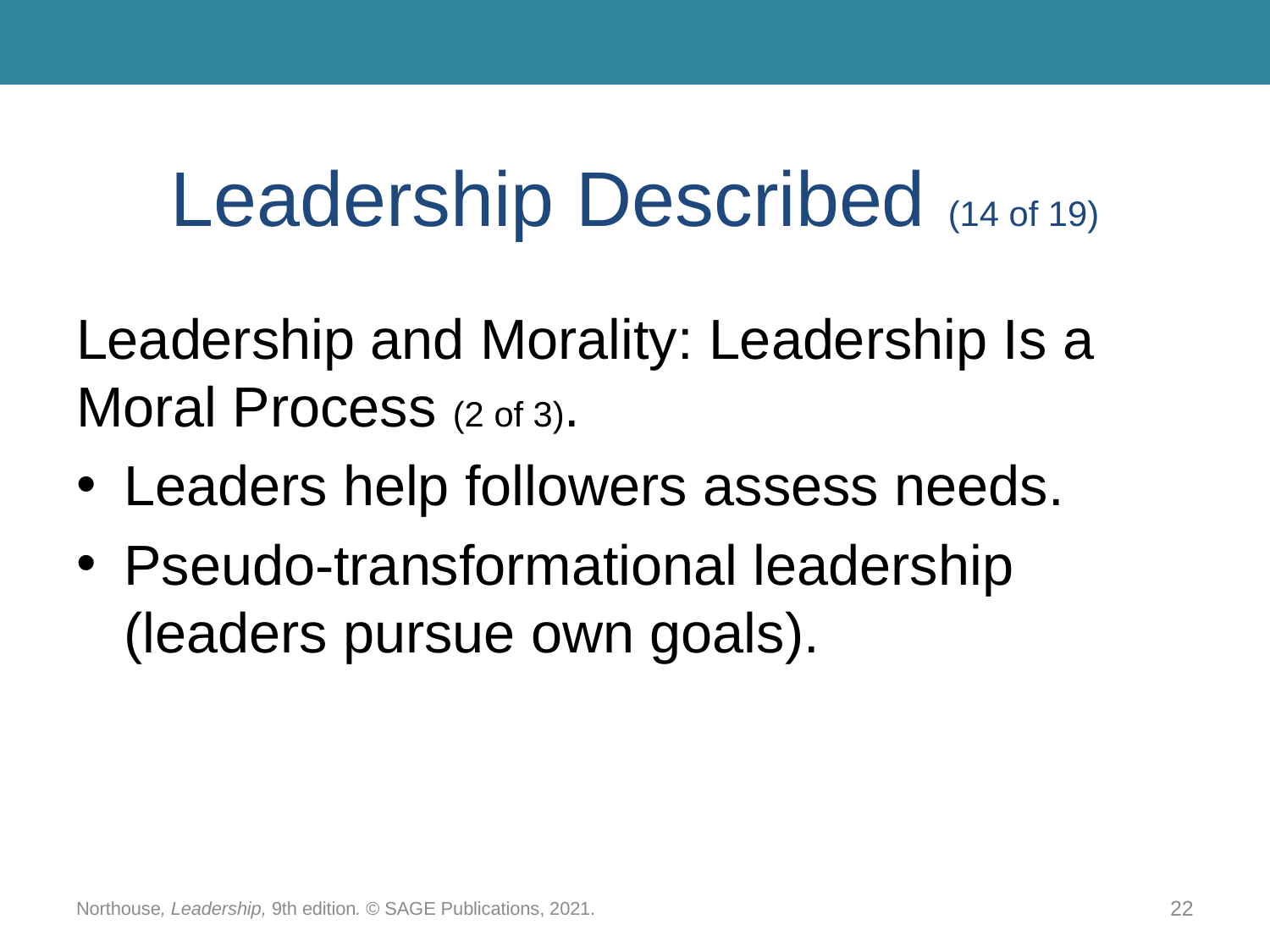

# Leadership Described (14 of 19)
Leadership and Morality: Leadership Is a Moral Process (2 of 3).
Leaders help followers assess needs.
Pseudo-transformational leadership (leaders pursue own goals).
Northouse, Leadership, 9th edition. © SAGE Publications, 2021.
22